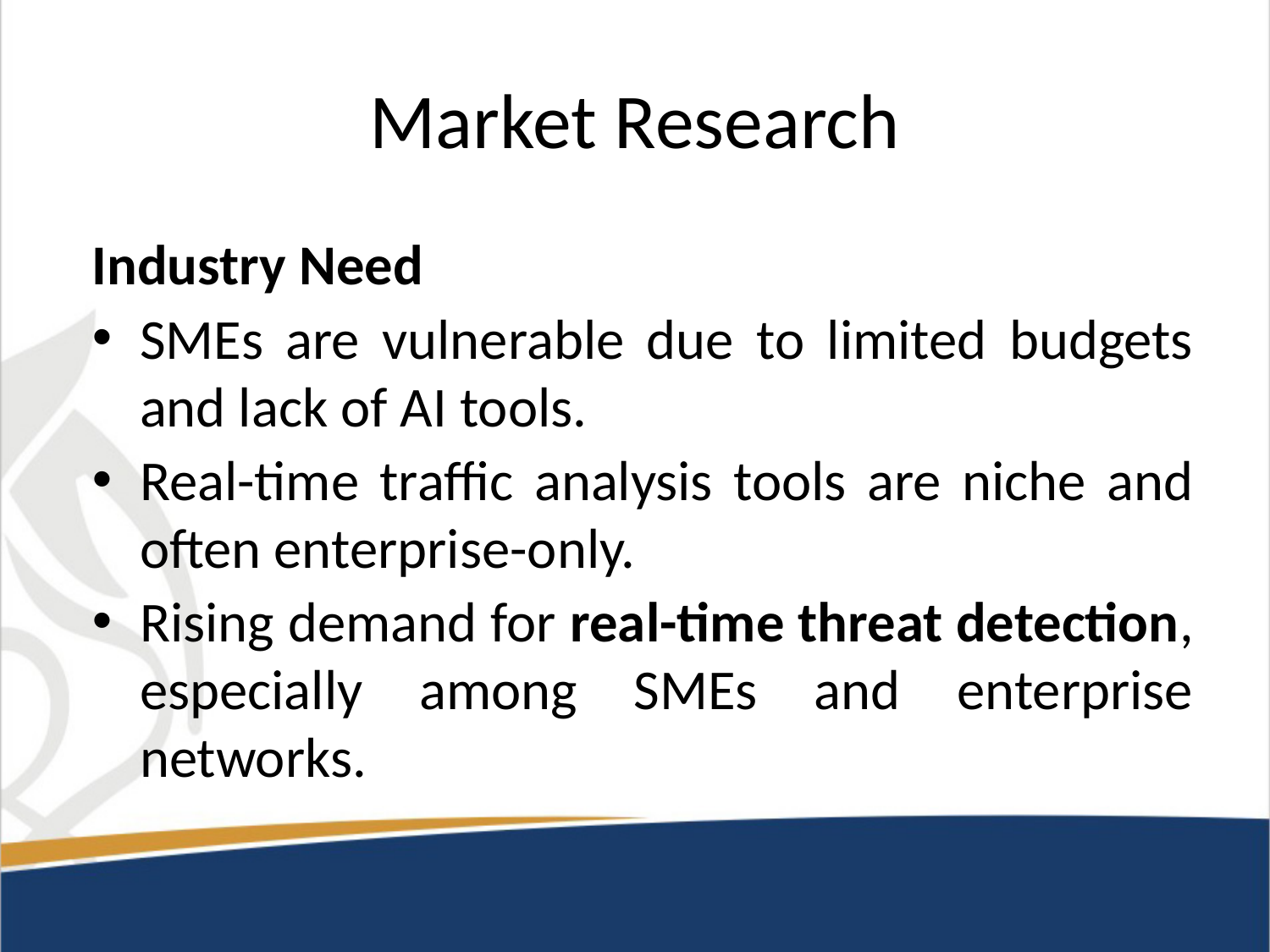

# Market Research
Industry Need
SMEs are vulnerable due to limited budgets and lack of AI tools.
Real-time traffic analysis tools are niche and often enterprise-only.
Rising demand for real-time threat detection, especially among SMEs and enterprise networks.